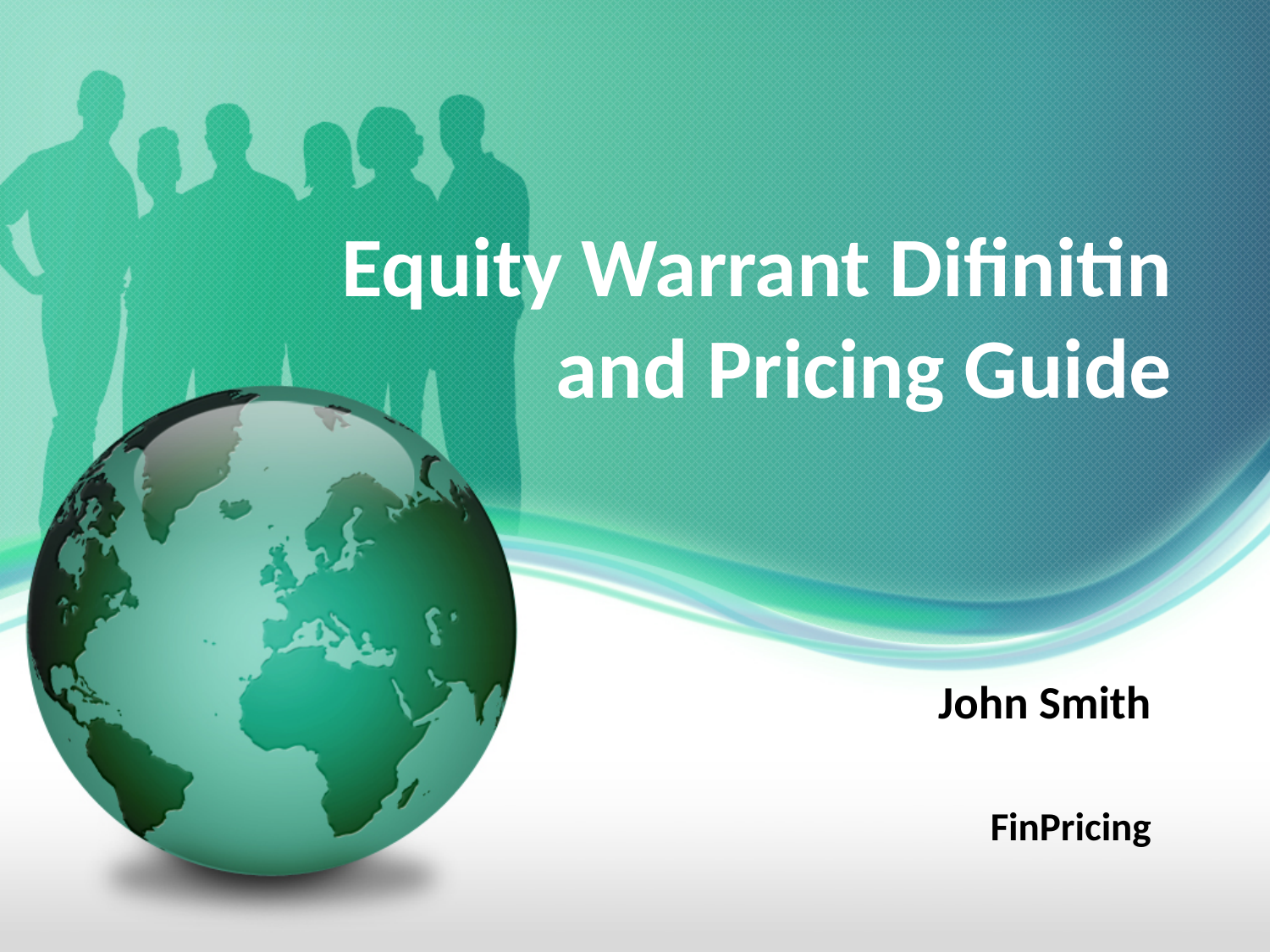

# Equity Warrant Difinitin and Pricing Guide
John Smith

FinPricing